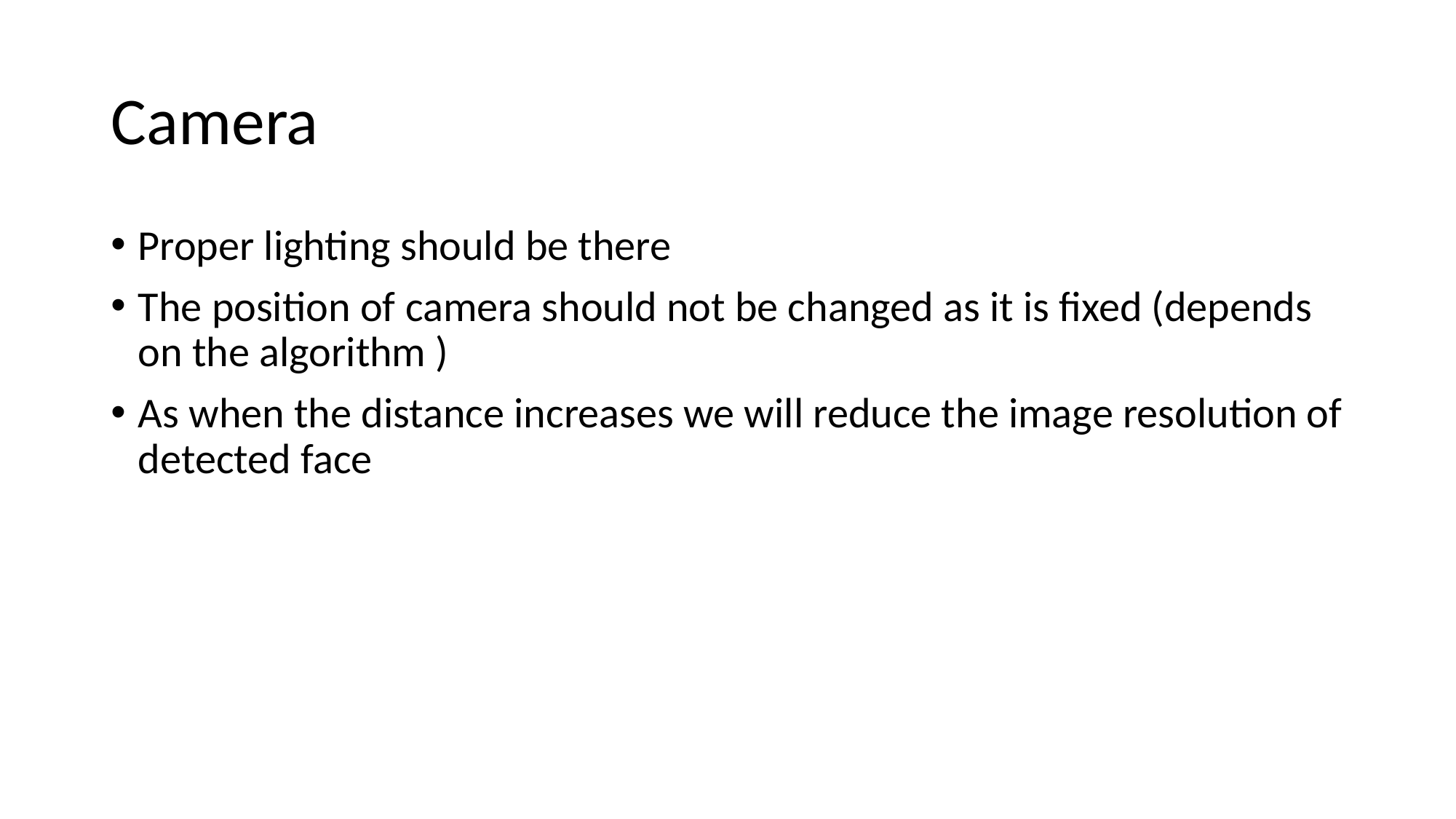

# Camera
Proper lighting should be there
The position of camera should not be changed as it is fixed (depends on the algorithm )
As when the distance increases we will reduce the image resolution of detected face